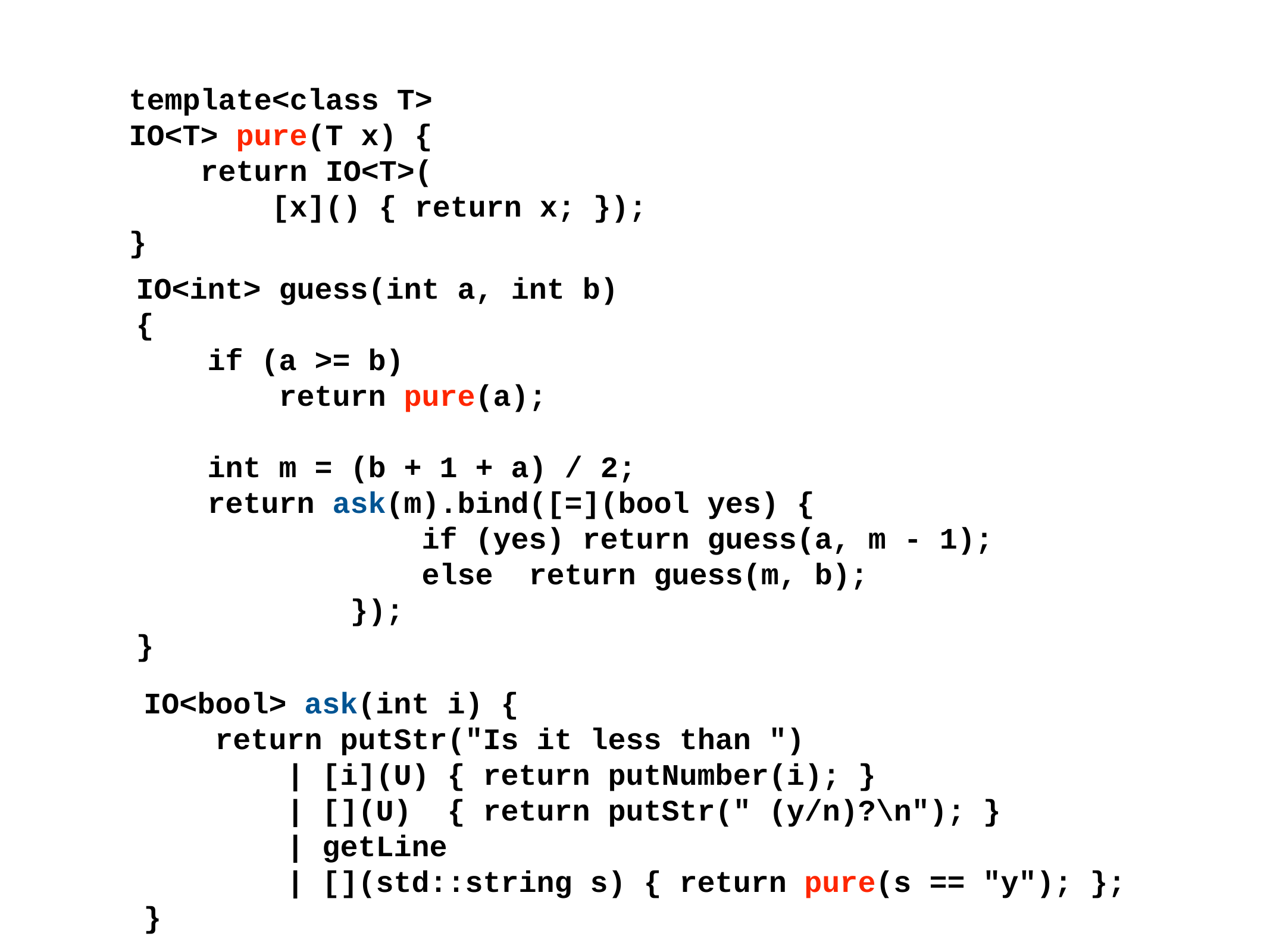

template<class T>
IO<T> pure(T x) {
    return IO<T>(
        [x]() { return x; });
}
IO<int> guess(int a, int b)
{
    if (a >= b)
        return pure(a);

    int m = (b + 1 + a) / 2;
    return ask(m).bind([=](bool yes) {
                if (yes) return guess(a, m - 1);
                else  return guess(m, b);
            });
}
IO<bool> ask(int i) {
    return putStr("Is it less than ")
        | [i](U) { return putNumber(i); }
        | [](U)  { return putStr(" (y/n)?\n"); }
        | getLine
        | [](std::string s) { return pure(s == "y"); };
}